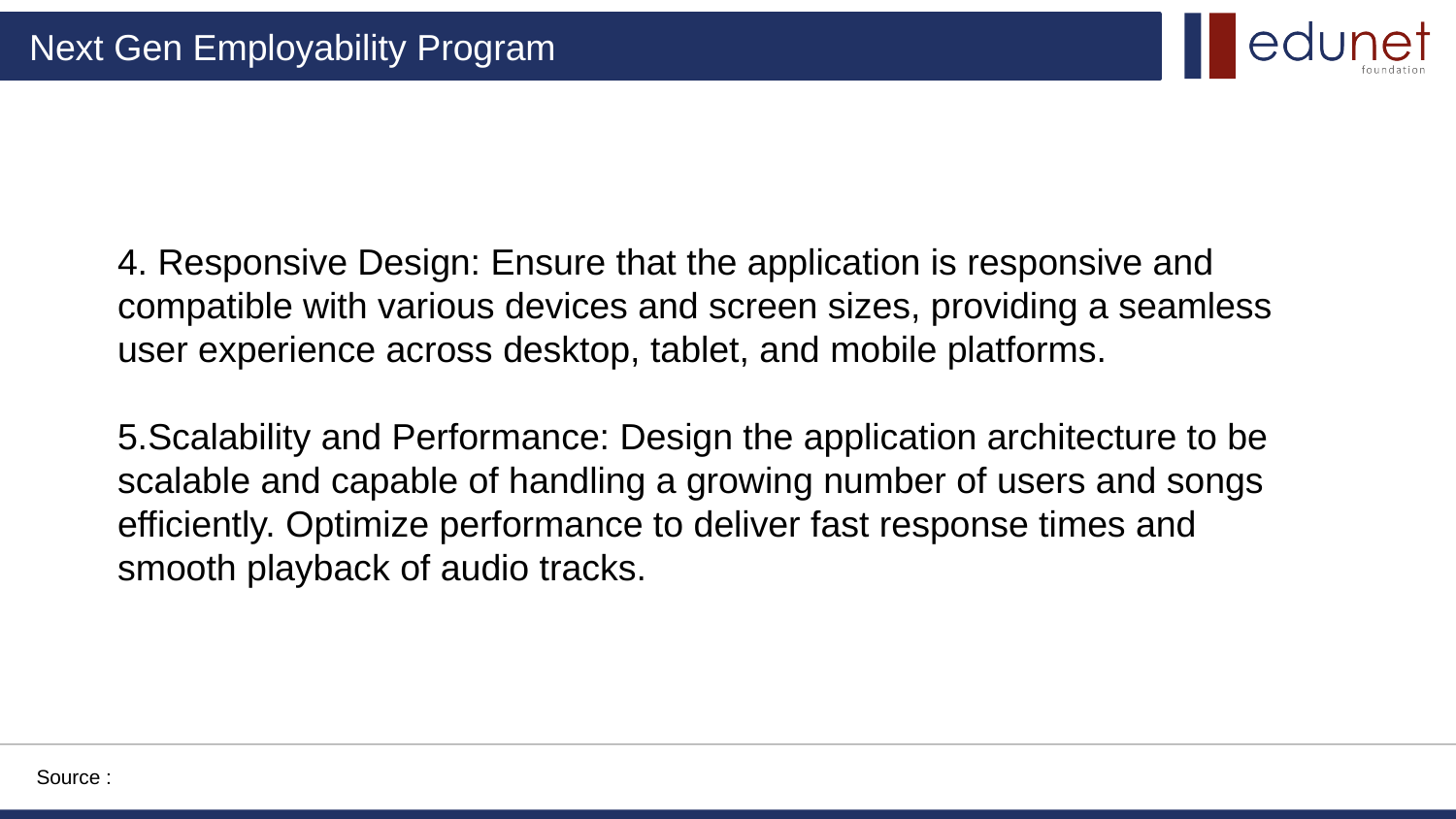

4. Responsive Design: Ensure that the application is responsive and compatible with various devices and screen sizes, providing a seamless user experience across desktop, tablet, and mobile platforms.

5.Scalability and Performance: Design the application architecture to be scalable and capable of handling a growing number of users and songs efficiently. Optimize performance to deliver fast response times and smooth playback of audio tracks.

Source :